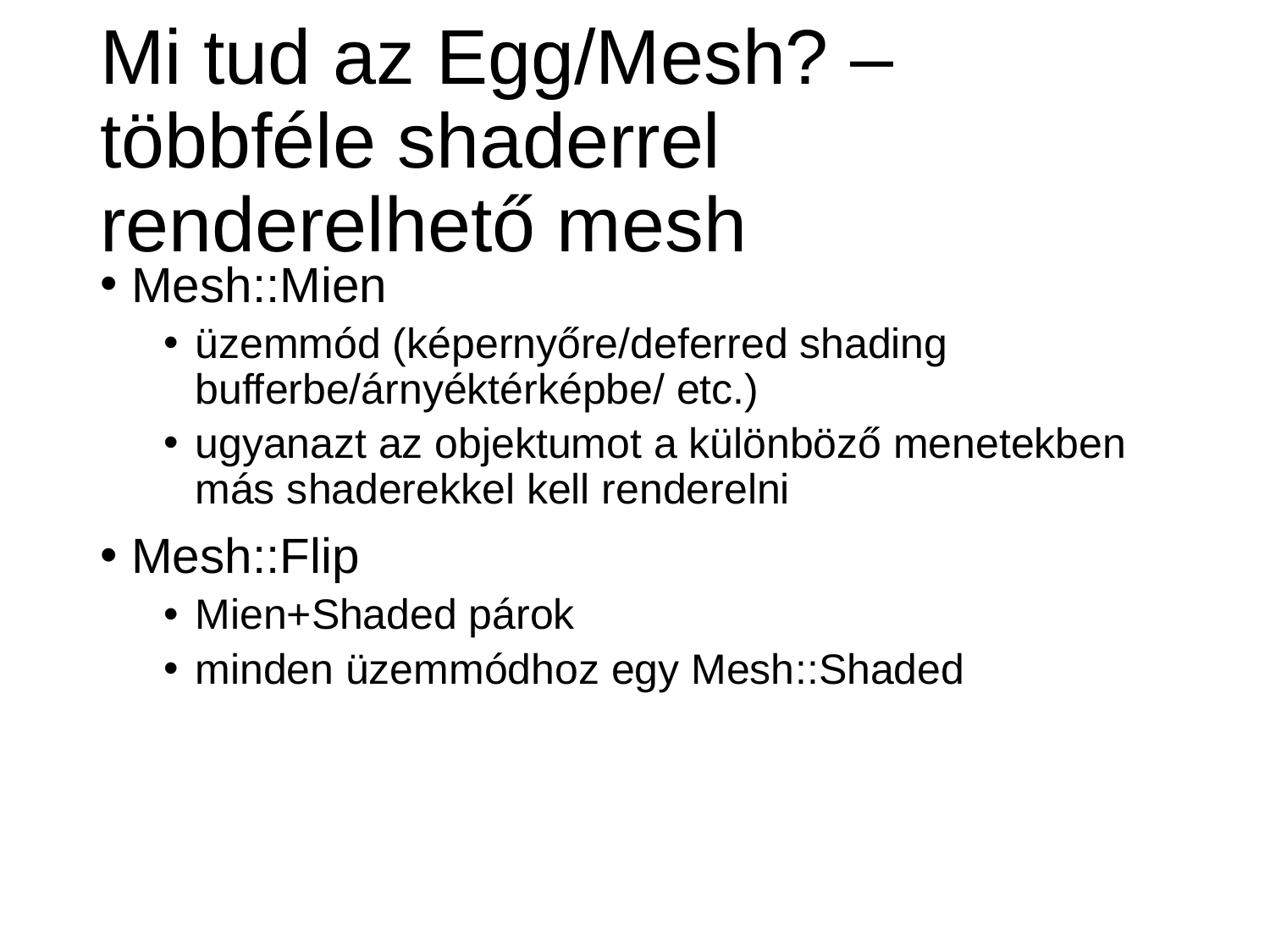

# Mi tud az Egg/Mesh? – többféle shaderrel renderelhető mesh
Mesh::Mien
üzemmód (képernyőre/deferred shading bufferbe/árnyéktérképbe/ etc.)
ugyanazt az objektumot a különböző menetekben más shaderekkel kell renderelni
Mesh::Flip
Mien+Shaded párok
minden üzemmódhoz egy Mesh::Shaded